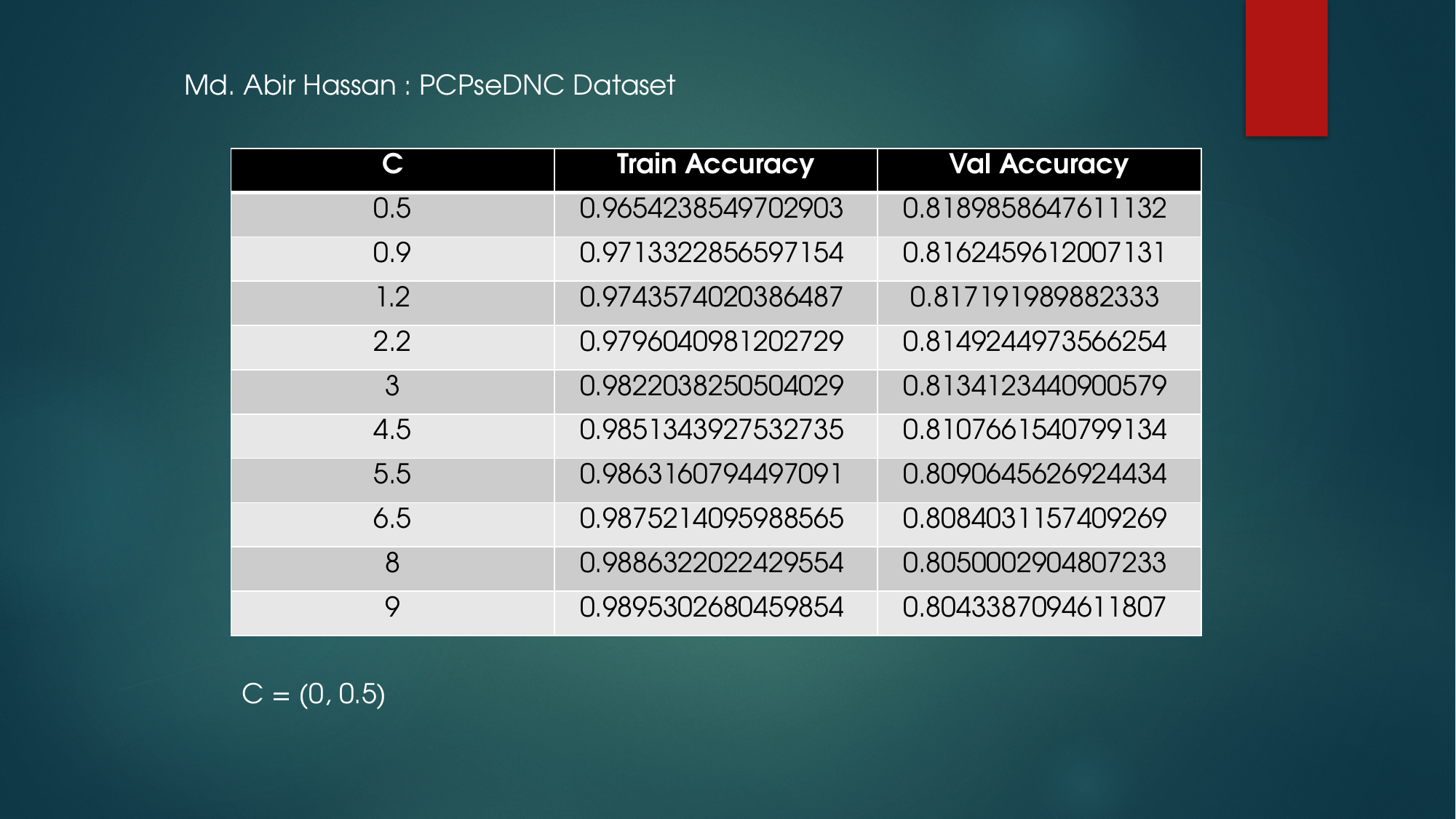

Md. Abir Hassan : PCPseDNC Dataset
| C | Train Accuracy | Val Accuracy |
| --- | --- | --- |
| 0.5 | 0.9654238549702903 | 0.8189858647611132 |
| 0.9 | 0.9713322856597154 | 0.8162459612007131 |
| 1.2 | 0.9743574020386487 | 0.817191989882333 |
| 2.2 | 0.9796040981202729 | 0.8149244973566254 |
| 3 | 0.9822038250504029 | 0.8134123440900579 |
| 4.5 | 0.9851343927532735 | 0.8107661540799134 |
| 5.5 | 0.9863160794497091 | 0.8090645626924434 |
| 6.5 | 0.9875214095988565 | 0.8084031157409269 |
| 8 | 0.9886322022429554 | 0.8050002904807233 |
| 9 | 0.9895302680459854 | 0.8043387094611807 |
C = (0, 0.5)